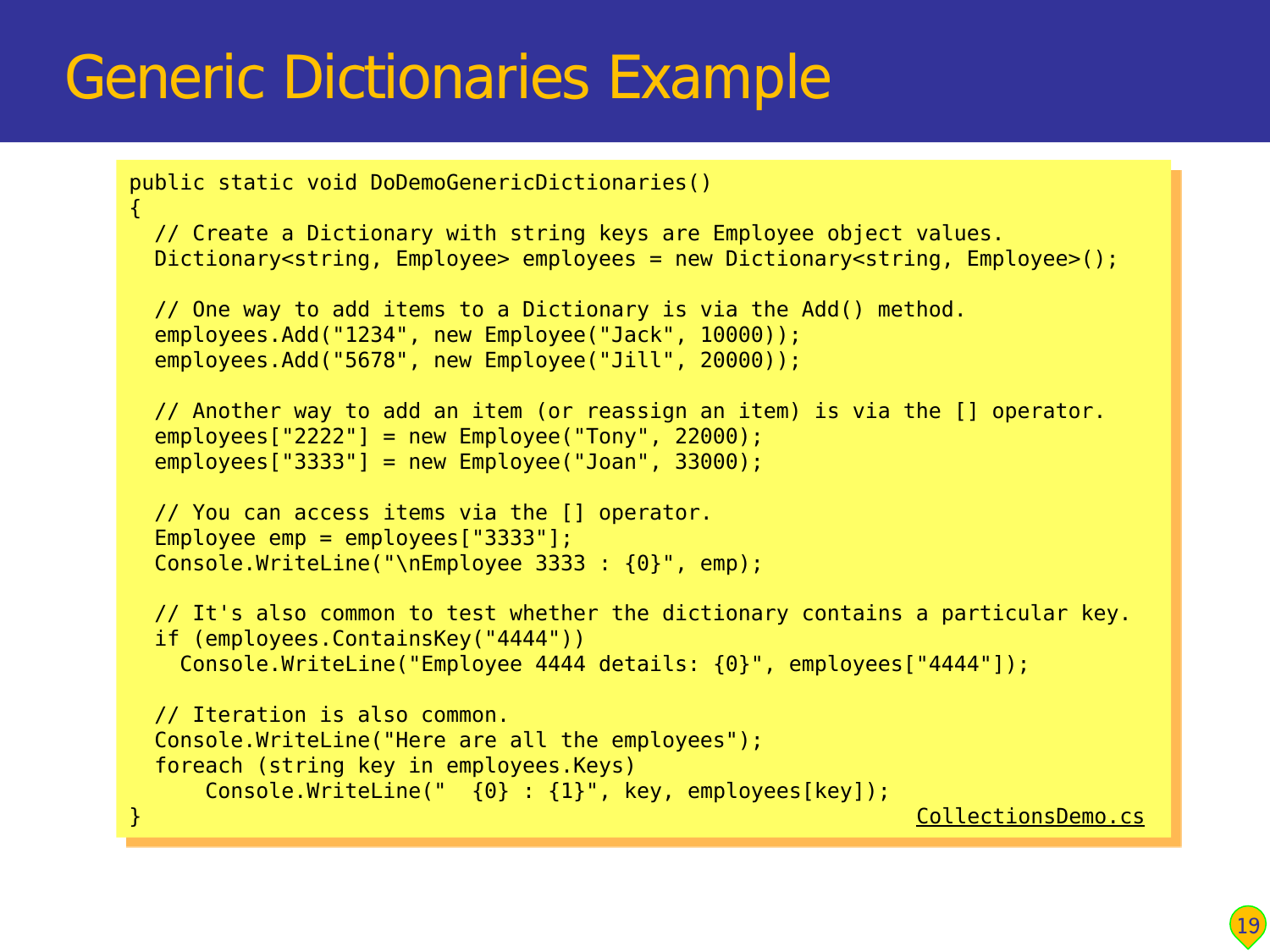

# Generic Dictionaries Example
public static void DoDemoGenericDictionaries()
{
  // Create a Dictionary with string keys are Employee object values.
  Dictionary<string, Employee> employees = new Dictionary<string, Employee>();

  // One way to add items to a Dictionary is via the Add() method.
  employees.Add("1234", new Employee("Jack", 10000));
  employees.Add("5678", new Employee("Jill", 20000));

  // Another way to add an item (or reassign an item) is via the [] operator.
  employees["2222"] = new Employee("Tony", 22000);
  employees["3333"] = new Employee("Joan", 33000);

  // You can access items via the [] operator.
  Employee emp = employees["3333"];
  Console.WriteLine("\nEmployee 3333 : {0}", emp);

  // It's also common to test whether the dictionary contains a particular key.
  if (employees.ContainsKey("4444"))
    Console.WriteLine("Employee 4444 details: {0}", employees["4444"]);

  // Iteration is also common.
  Console.WriteLine("Here are all the employees");
  foreach (string key in employees.Keys)
      Console.WriteLine("  {0} : {1}", key, employees[key]);
}                                                             CollectionsDemo.cs
19